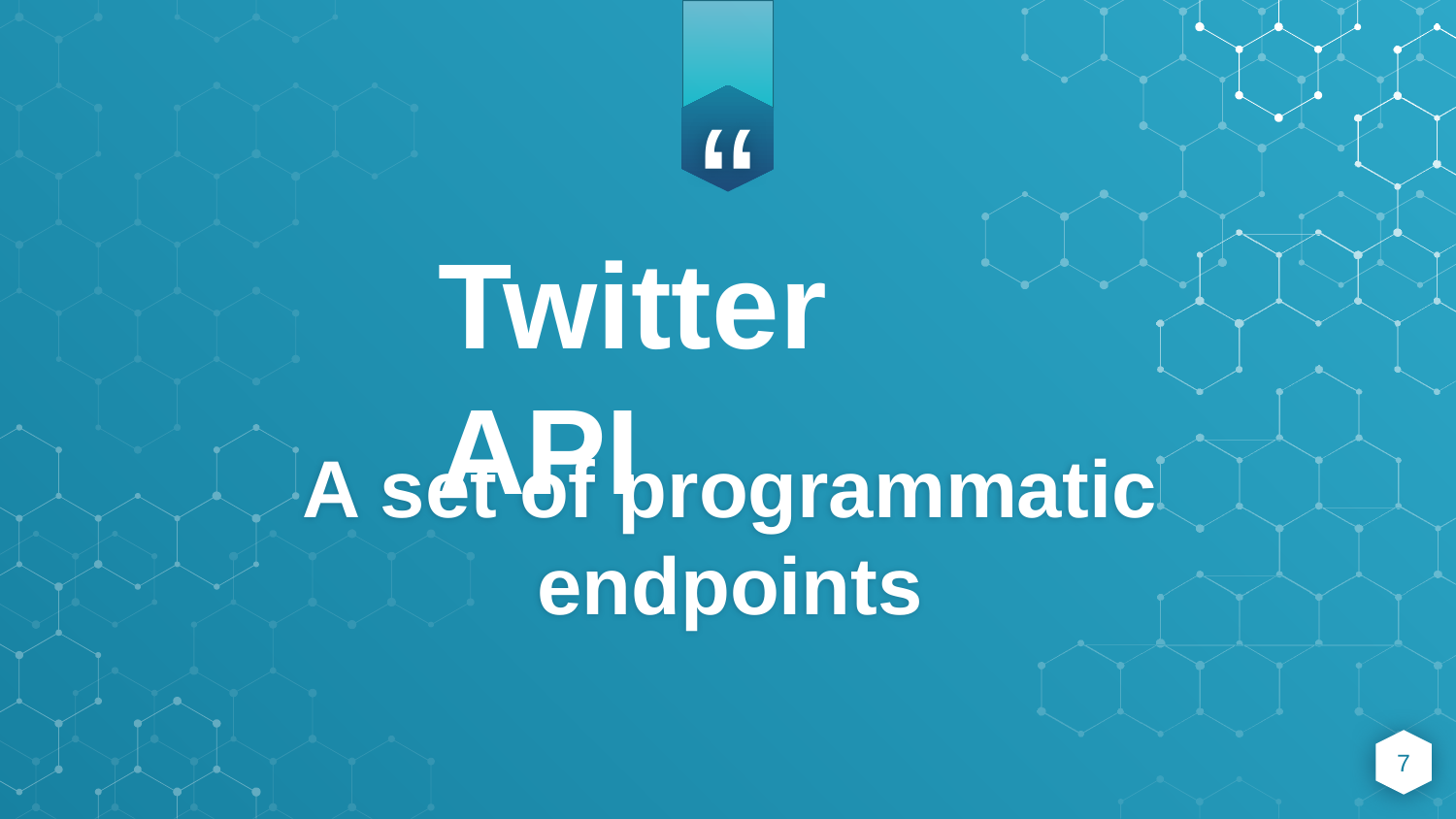

Twitter API
A set of programmatic endpoints
7